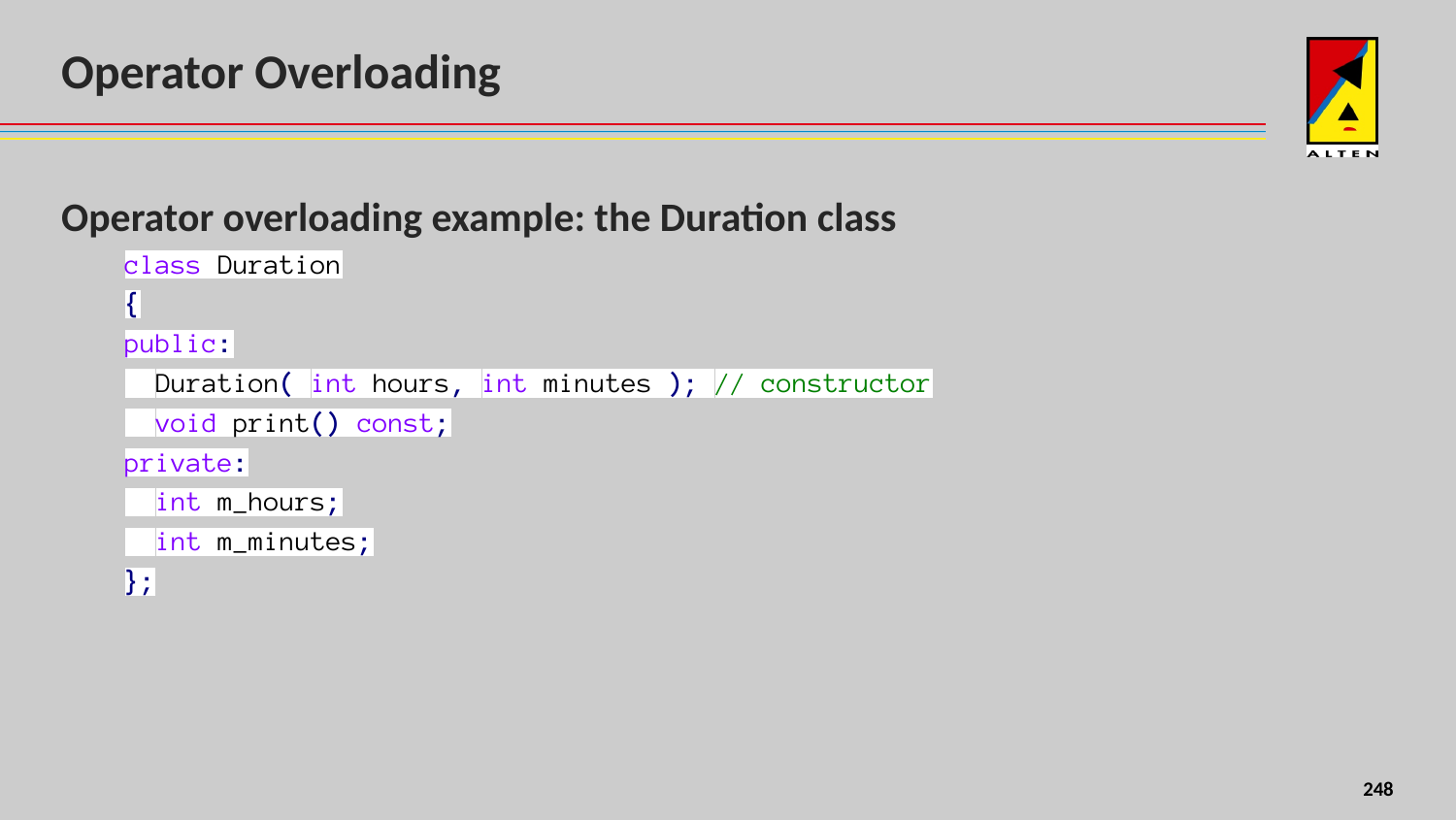

# Operator Overloading
Operator overloading example: the Duration class
class Duration
{
public:
  Duration( int hours, int minutes ); // constructor
  void print() const;
private:
  int m_hours;
  int m_minutes;
};

248